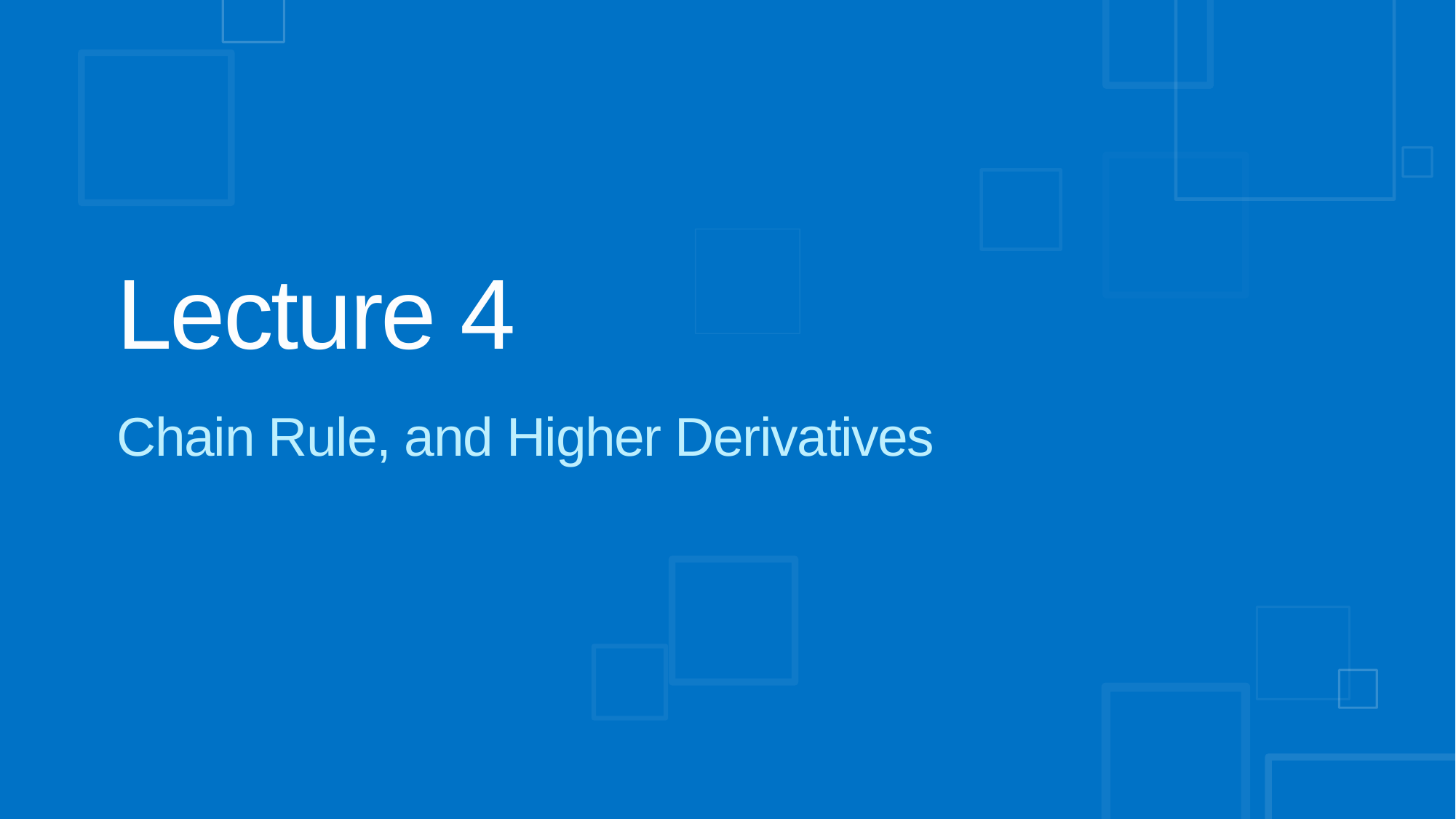

# Lecture 4
Chain Rule, and Higher Derivatives